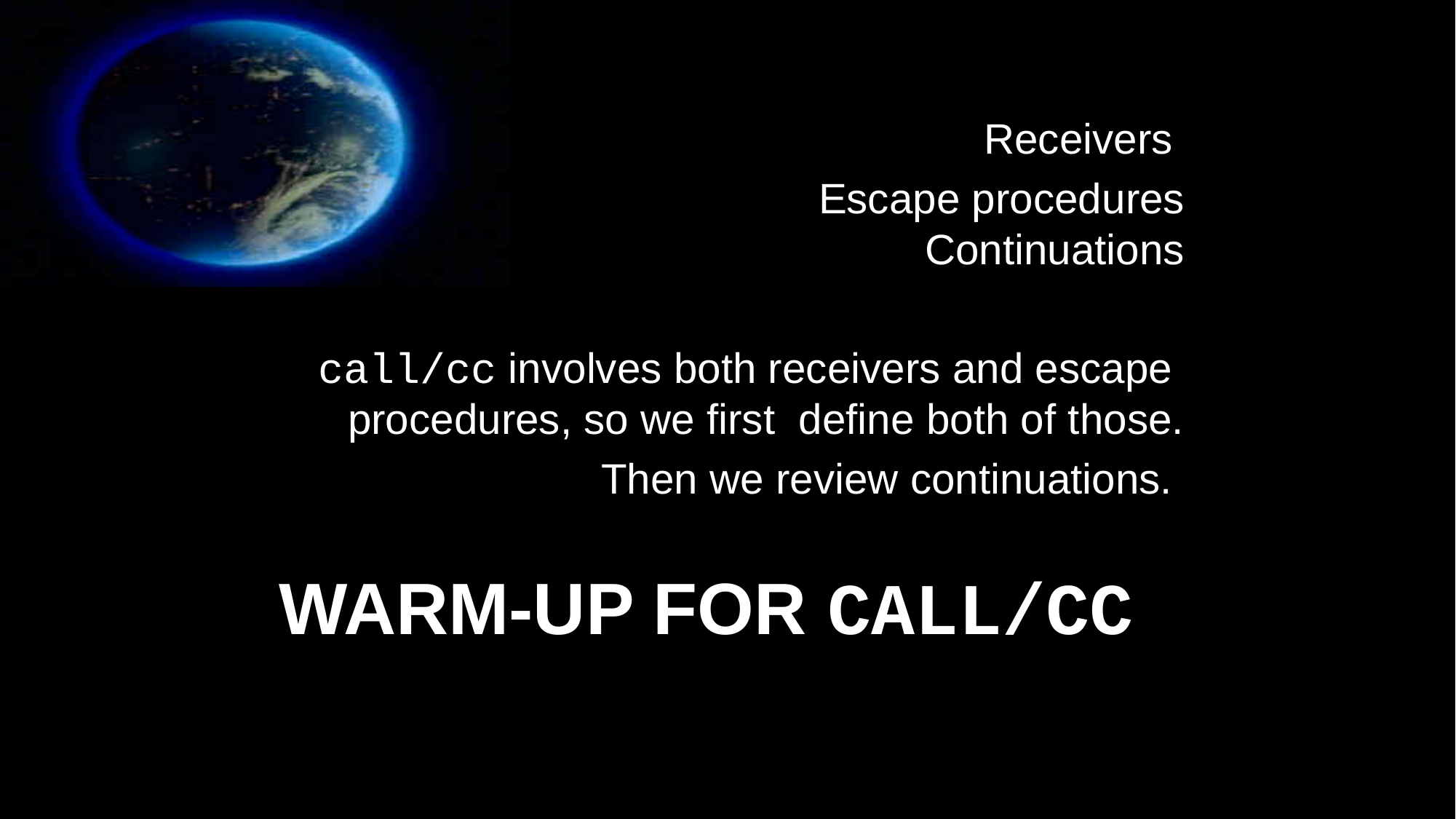

Receivers
Escape procedures
Continuations

call/cc involves both receivers and escape
procedures, so we first  define both of those.
Then we review continuations.
# Warm-up for call/cc